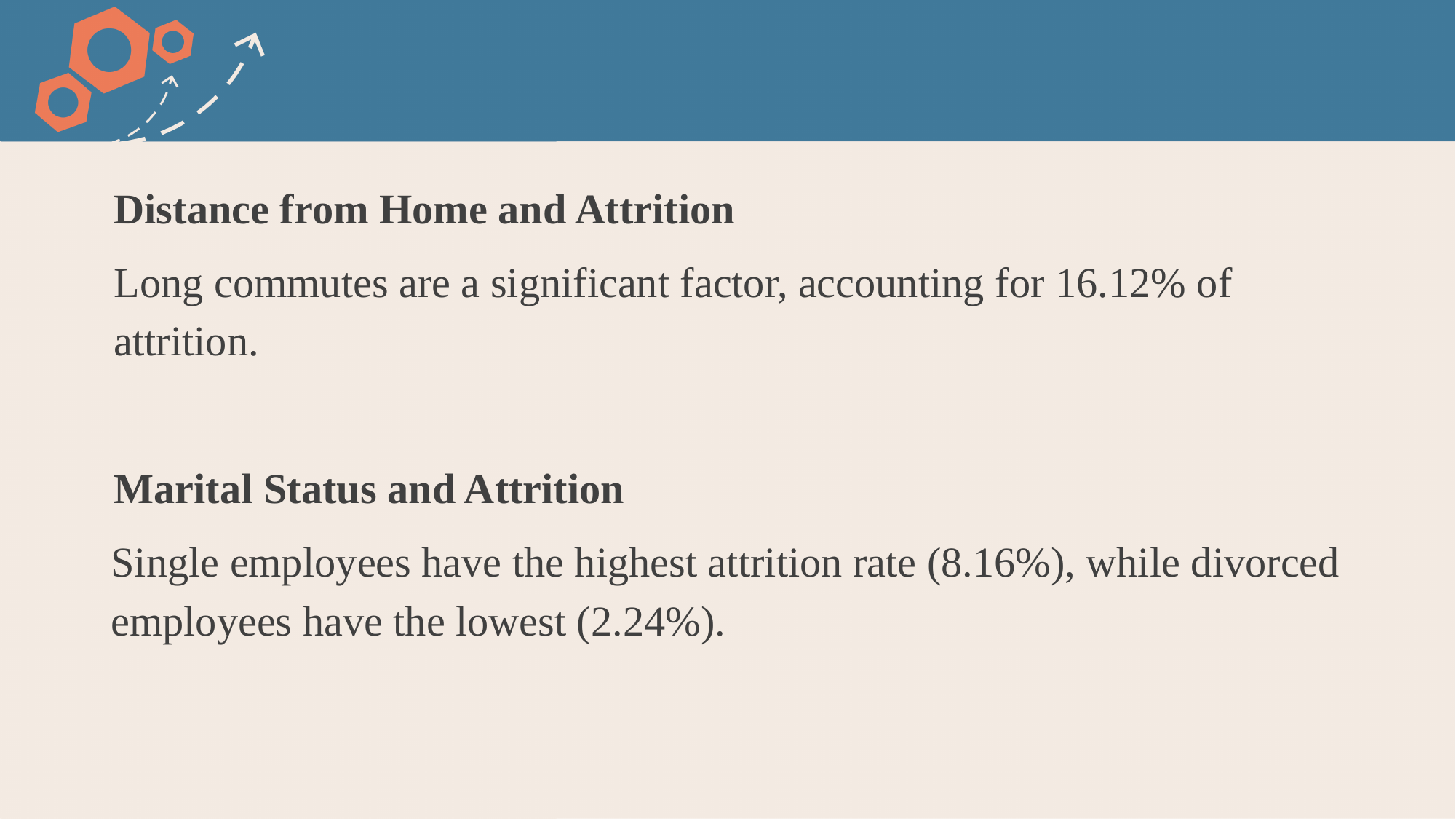

Distance from Home and Attrition
Long commutes are a significant factor, accounting for 16.12% of attrition.

Marital Status and Attrition
Single employees have the highest attrition rate (8.16%), while divorced employees have the lowest (2.24%).